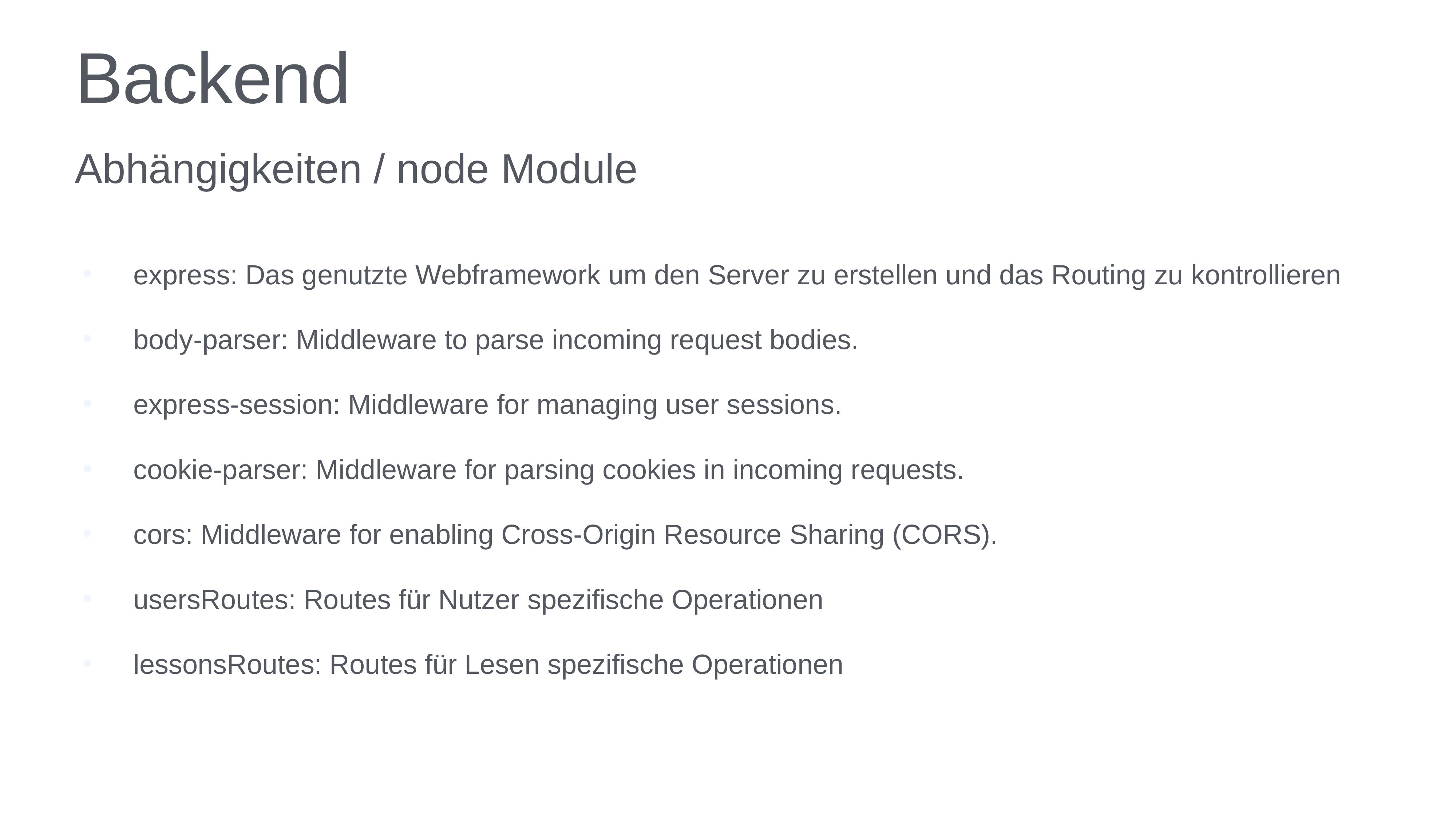

# Backend
Abhängigkeiten / node Module
express: Das genutzte Webframework um den Server zu erstellen und das Routing zu kontrollieren
body-parser: Middleware to parse incoming request bodies.
express-session: Middleware for managing user sessions.
cookie-parser: Middleware for parsing cookies in incoming requests.
cors: Middleware for enabling Cross-Origin Resource Sharing (CORS).
usersRoutes: Routes für Nutzer spezifische Operationen
lessonsRoutes: Routes für Lesen spezifische Operationen